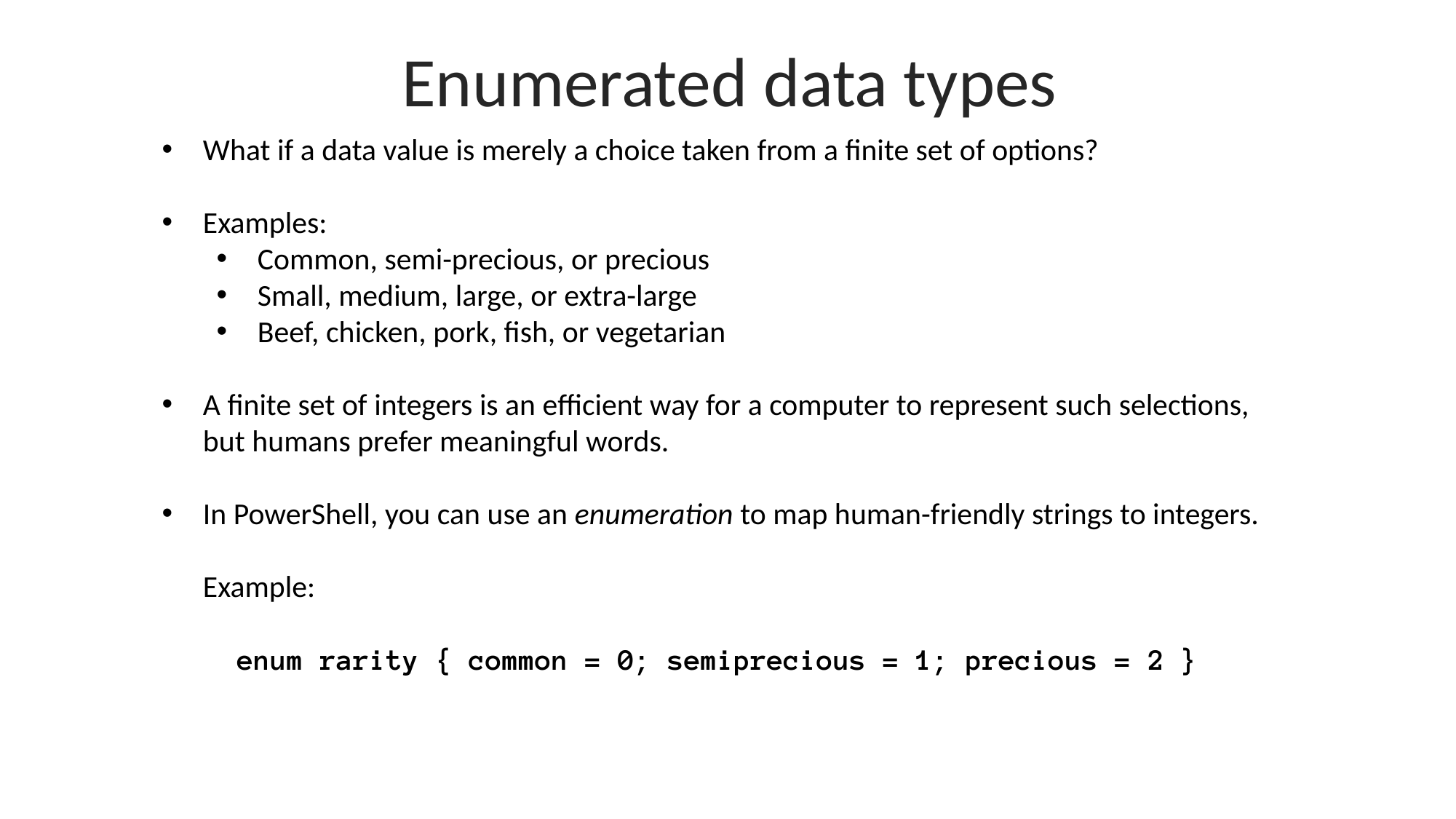

Enumerated data types
What if a data value is merely a choice taken from a finite set of options?

Examples:
Common, semi-precious, or precious
Small, medium, large, or extra-large
Beef, chicken, pork, fish, or vegetarian

A finite set of integers is an efficient way for a computer to represent such selections, but humans prefer meaningful words.

In PowerShell, you can use an enumeration to map human-friendly strings to integers.
Example:
     enum rarity { common = 0; semiprecious = 1; precious = 2 }